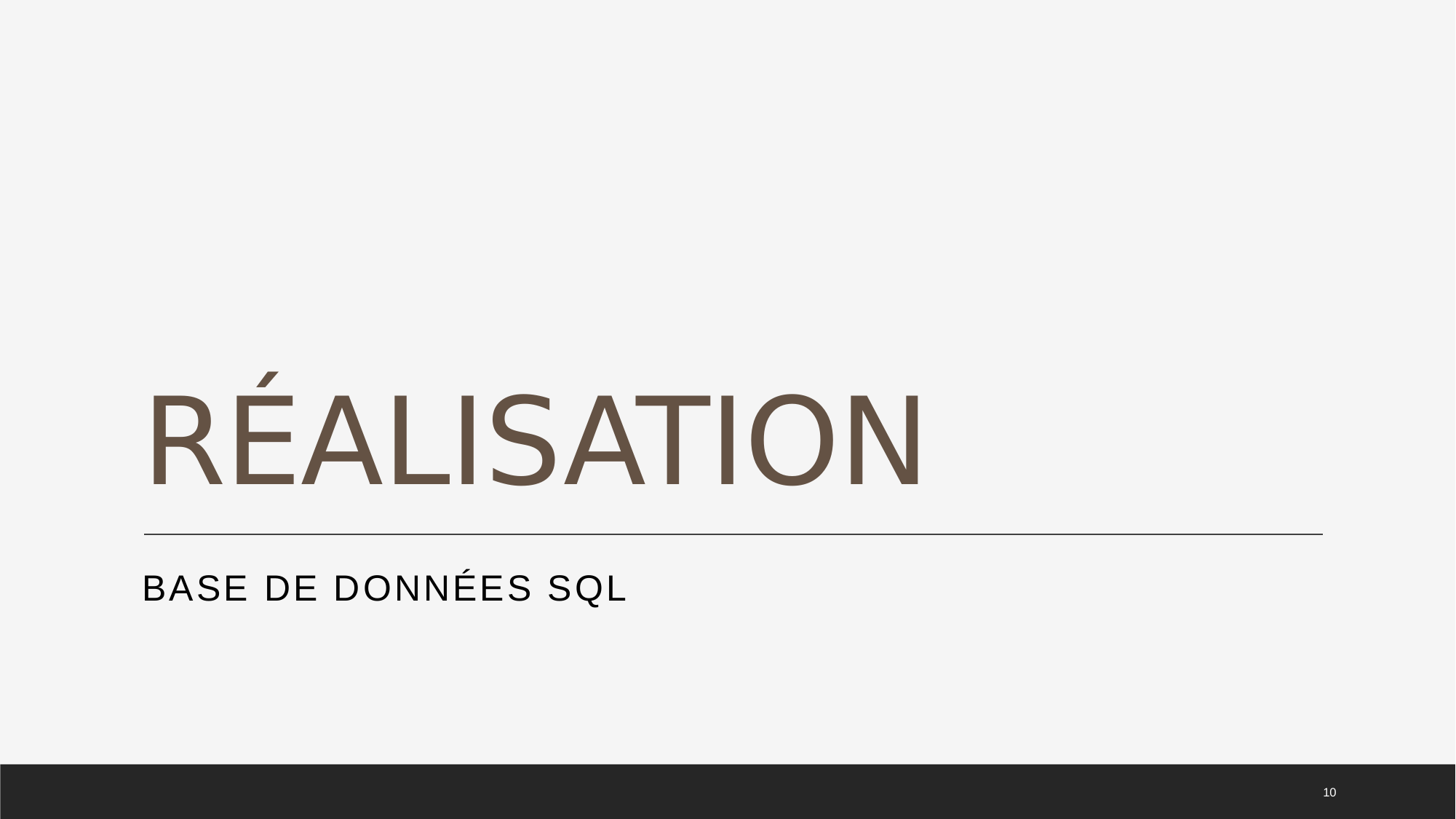

# RÉALISATION
BASE DE Données sql
10